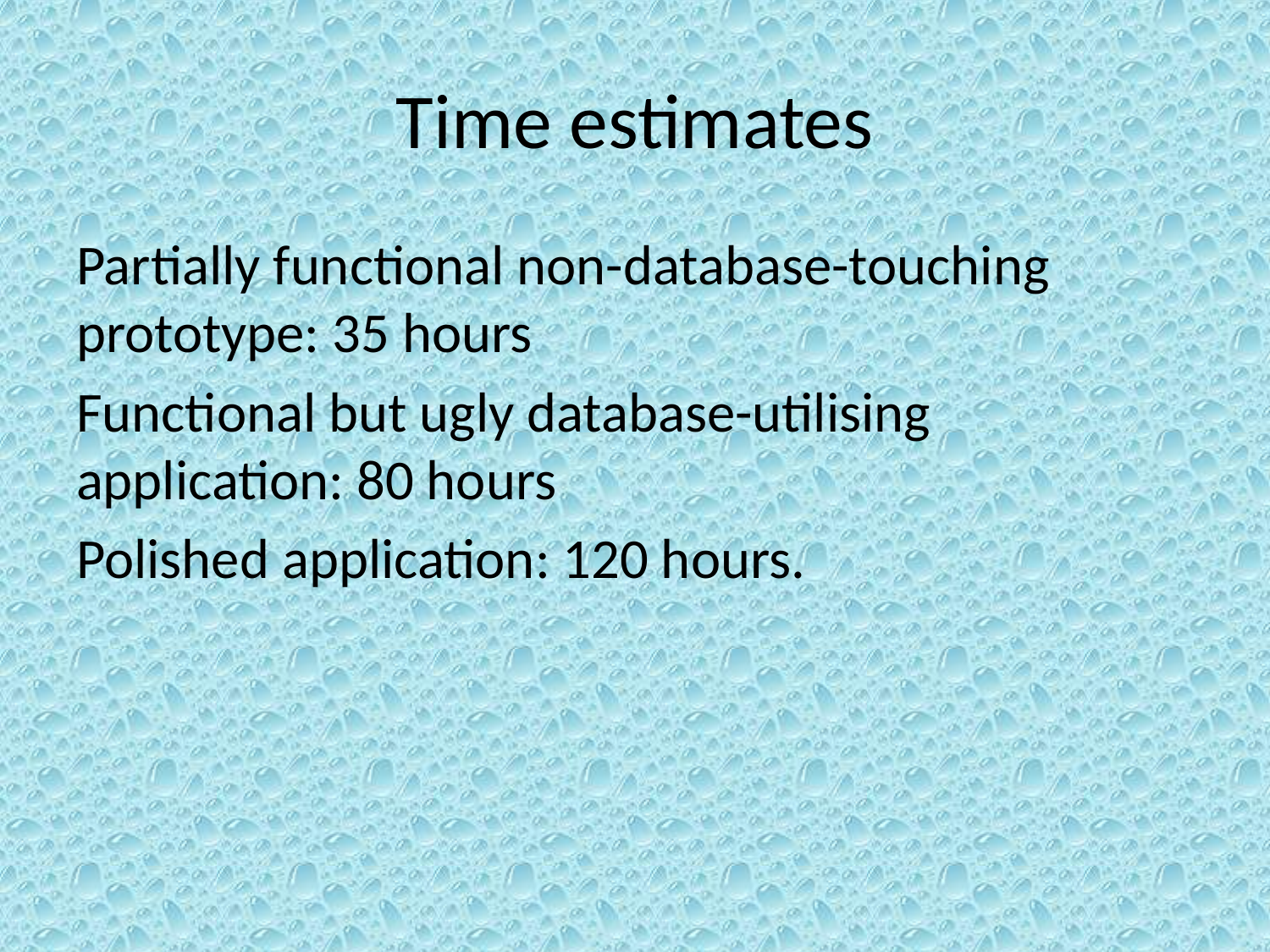

# Time estimates
Partially functional non-database-touching prototype: 35 hours
Functional but ugly database-utilising application: 80 hours
Polished application: 120 hours.